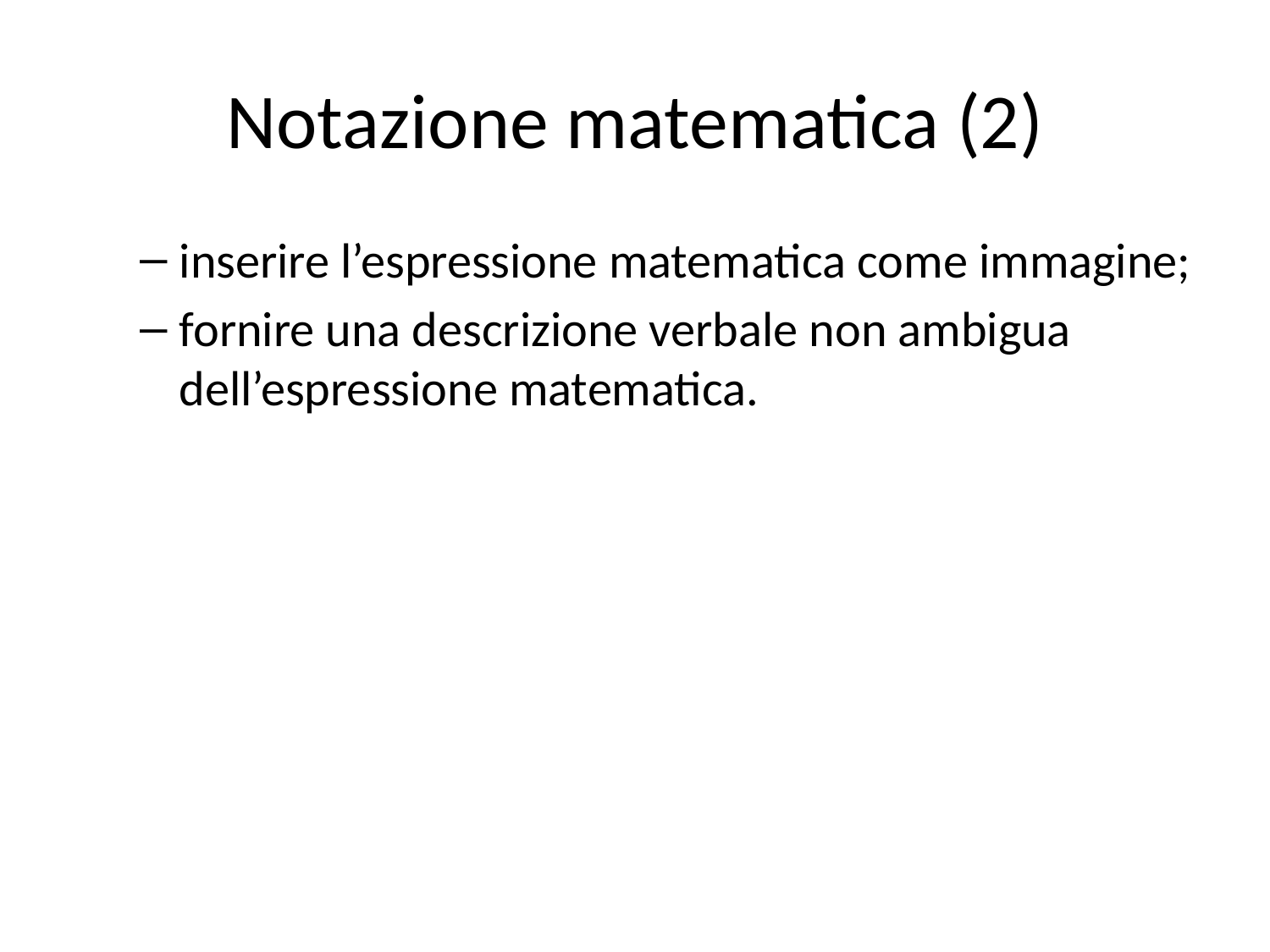

# Notazione matematica (2)
inserire l’espressione matematica come immagine;
fornire una descrizione verbale non ambigua dell’espressione matematica.